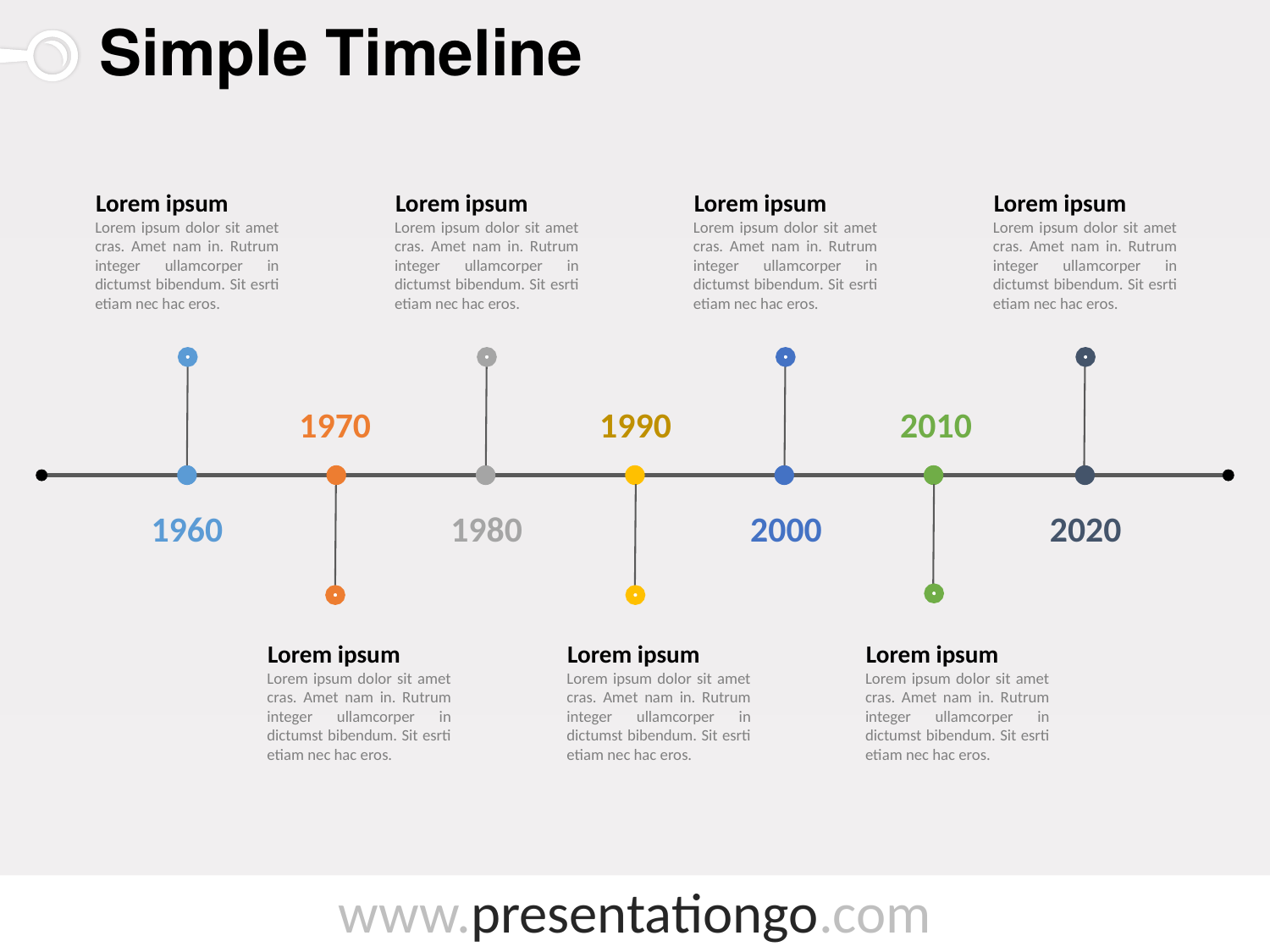

# Simple Timeline
Lorem ipsum
Lorem ipsum dolor sit amet cras. Amet nam in. Rutrum integer ullamcorper in dictumst bibendum. Sit esrti etiam nec hac eros.
Lorem ipsum
Lorem ipsum dolor sit amet cras. Amet nam in. Rutrum integer ullamcorper in dictumst bibendum. Sit esrti etiam nec hac eros.
Lorem ipsum
Lorem ipsum dolor sit amet cras. Amet nam in. Rutrum integer ullamcorper in dictumst bibendum. Sit esrti etiam nec hac eros.
Lorem ipsum
Lorem ipsum dolor sit amet cras. Amet nam in. Rutrum integer ullamcorper in dictumst bibendum. Sit esrti etiam nec hac eros.

1970
1990
2010
1960
1980
2000
2020
Lorem ipsum
Lorem ipsum dolor sit amet cras. Amet nam in. Rutrum integer ullamcorper in dictumst bibendum. Sit esrti etiam nec hac eros.
Lorem ipsum
Lorem ipsum dolor sit amet cras. Amet nam in. Rutrum integer ullamcorper in dictumst bibendum. Sit esrti etiam nec hac eros.
Lorem ipsum
Lorem ipsum dolor sit amet cras. Amet nam in. Rutrum integer ullamcorper in dictumst bibendum. Sit esrti etiam nec hac eros.